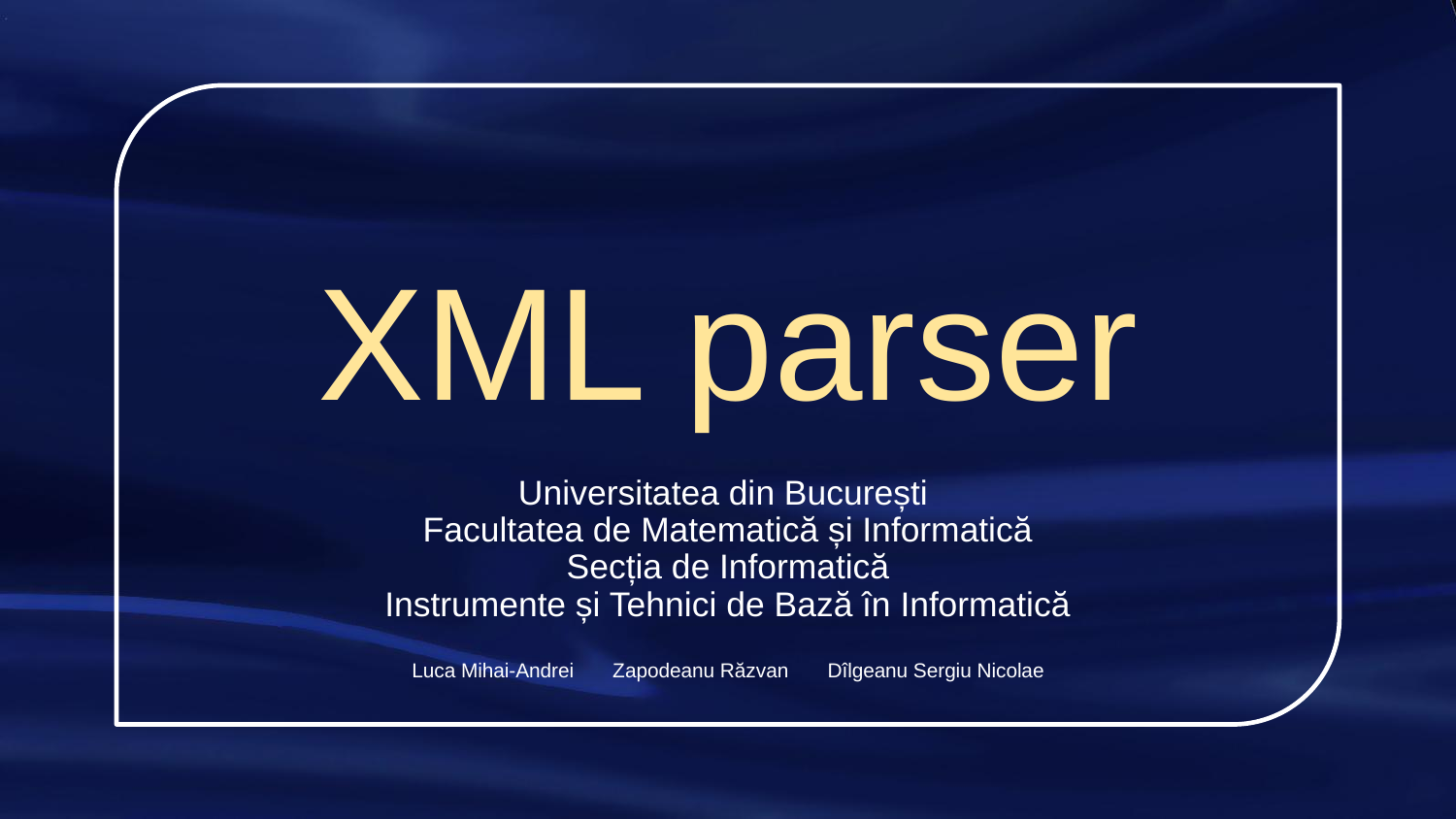

# XML parser

Universitatea din București
Facultatea de Matematică și Informatică
Secția de Informatică
Instrumente și Tehnici de Bază în Informatică

Luca Mihai-Andrei       Zapodeanu Răzvan       Dîlgeanu Sergiu Nicolae